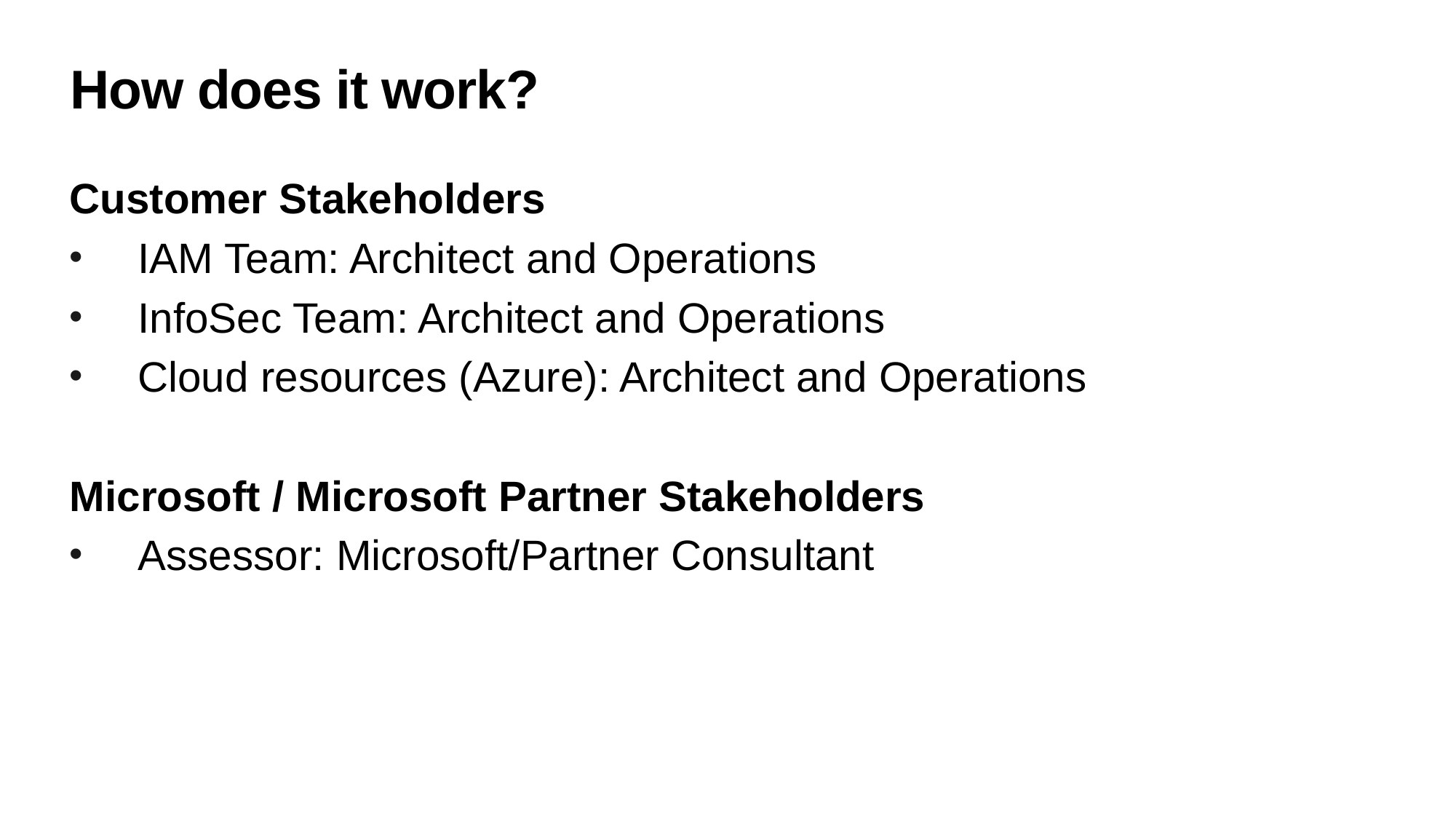

# How does it work?
Customer Stakeholders
IAM Team: Architect and Operations
InfoSec Team: Architect and Operations
Cloud resources (Azure): Architect and Operations

Microsoft / Microsoft Partner Stakeholders
Assessor: Microsoft/Partner Consultant